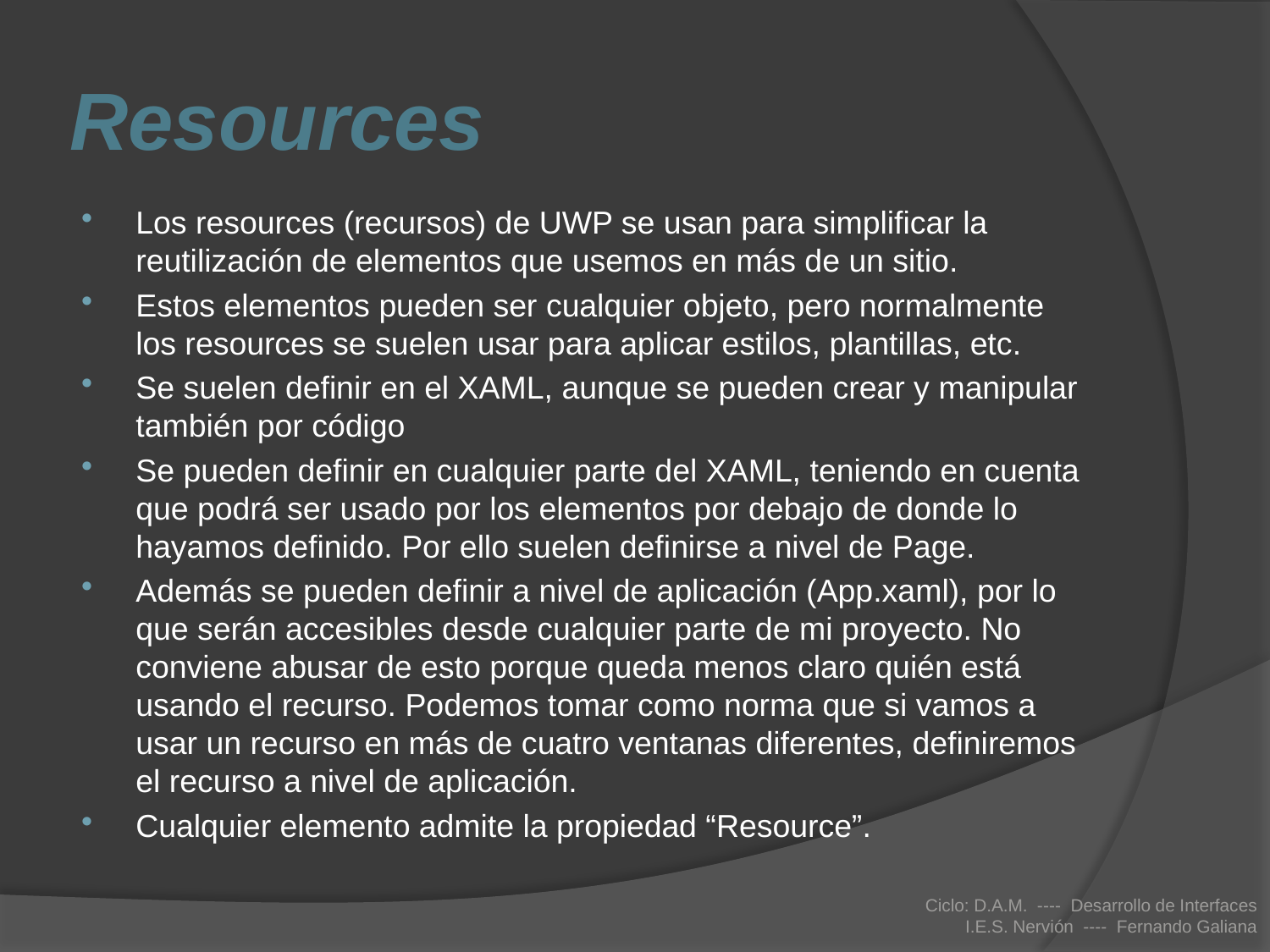

# Resources
Los resources (recursos) de UWP se usan para simplificar la reutilización de elementos que usemos en más de un sitio.
Estos elementos pueden ser cualquier objeto, pero normalmente los resources se suelen usar para aplicar estilos, plantillas, etc.
Se suelen definir en el XAML, aunque se pueden crear y manipular también por código
Se pueden definir en cualquier parte del XAML, teniendo en cuenta que podrá ser usado por los elementos por debajo de donde lo hayamos definido. Por ello suelen definirse a nivel de Page.
Además se pueden definir a nivel de aplicación (App.xaml), por lo que serán accesibles desde cualquier parte de mi proyecto. No conviene abusar de esto porque queda menos claro quién está usando el recurso. Podemos tomar como norma que si vamos a usar un recurso en más de cuatro ventanas diferentes, definiremos el recurso a nivel de aplicación.
Cualquier elemento admite la propiedad “Resource”.
Ciclo: D.A.M.  ----  Desarrollo de Interfaces
I.E.S. Nervión  ----  Fernando Galiana